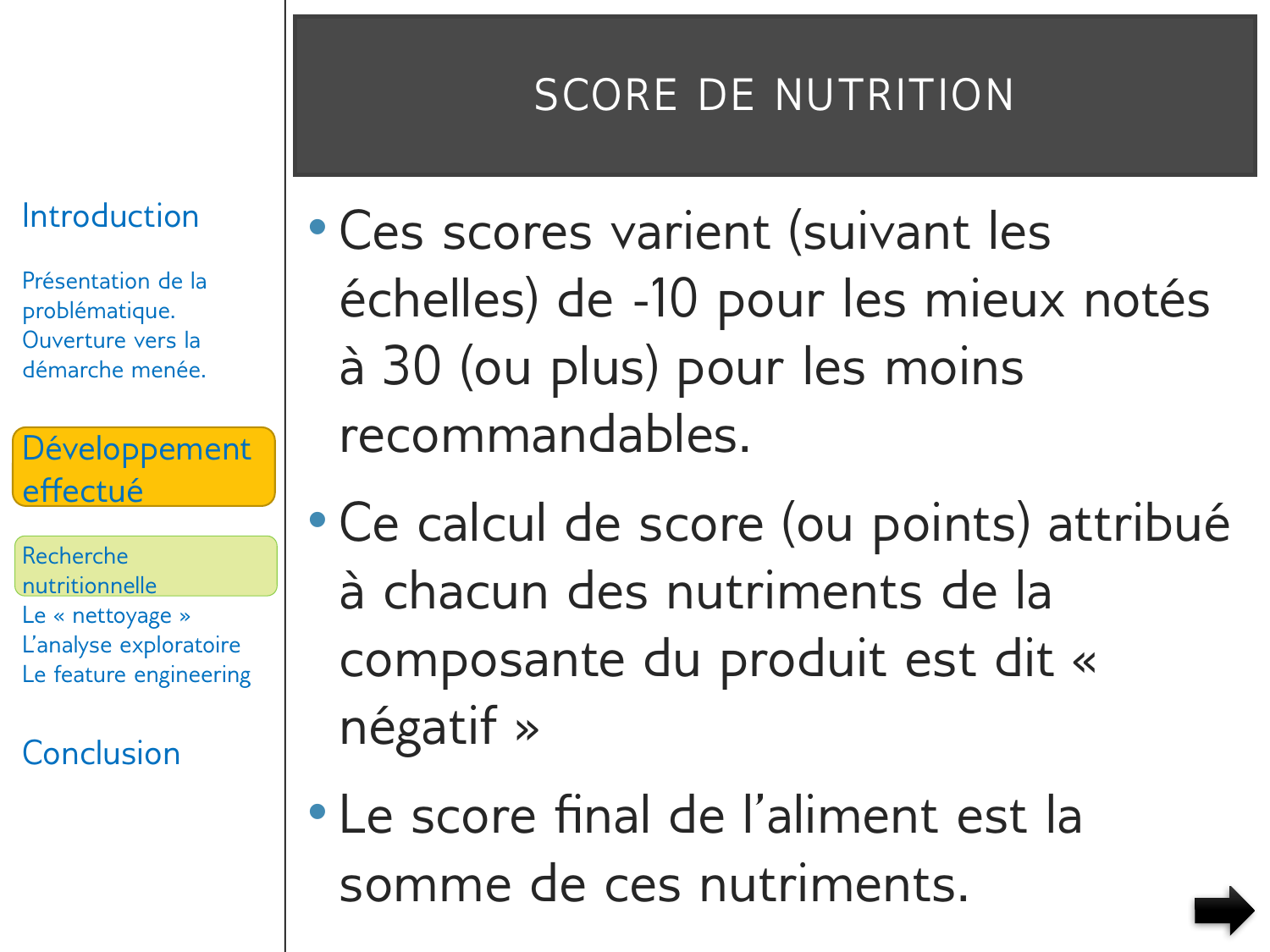

# Score de nutrition
Ces scores varient (suivant les échelles) de -10 pour les mieux notés à 30 (ou plus) pour les moins recommandables.
Ce calcul de score (ou points) attribué à chacun des nutriments de la composante du produit est dit « négatif »
Le score final de l’aliment est la somme de ces nutriments.